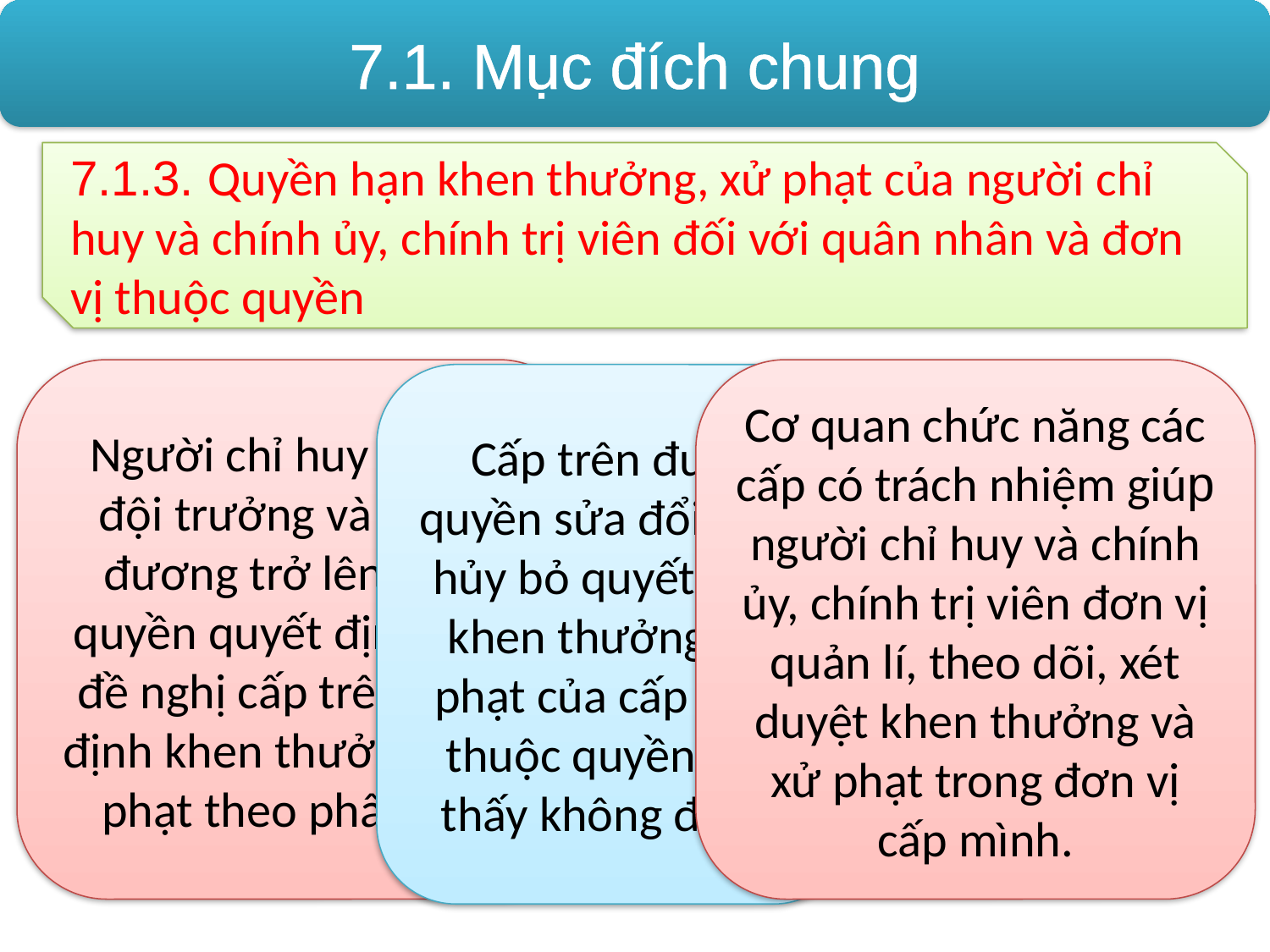

7.1. Mục đích chung
7.1.3. Quyền hạn khen thưởng, xử phạt của người chỉ huy và chính ủy, chính trị viên đối với quân nhân và đơn vị thuộc quyền
Người chỉ huy từ tiểu đội trưởng và tương đương trở lên được quyền quyết định hoặc đề nghị cấp trên quyết định khen thưởng và xử phạt theo phân cấp.
Cơ quan chức năng các cấp có trách nhiệm giúp người chỉ huy và chính ủy, chính trị viên đơn vị quản lí, theo dõi, xét duyệt khen thưởng và xử phạt trong đơn vị cấp mình.
Cấp trên được quyền sửa đổi hoặc hủy bỏ quyết định khen thưởng, xử phạt của cấp dưới thuộc quyền nếu thấy không đúng.